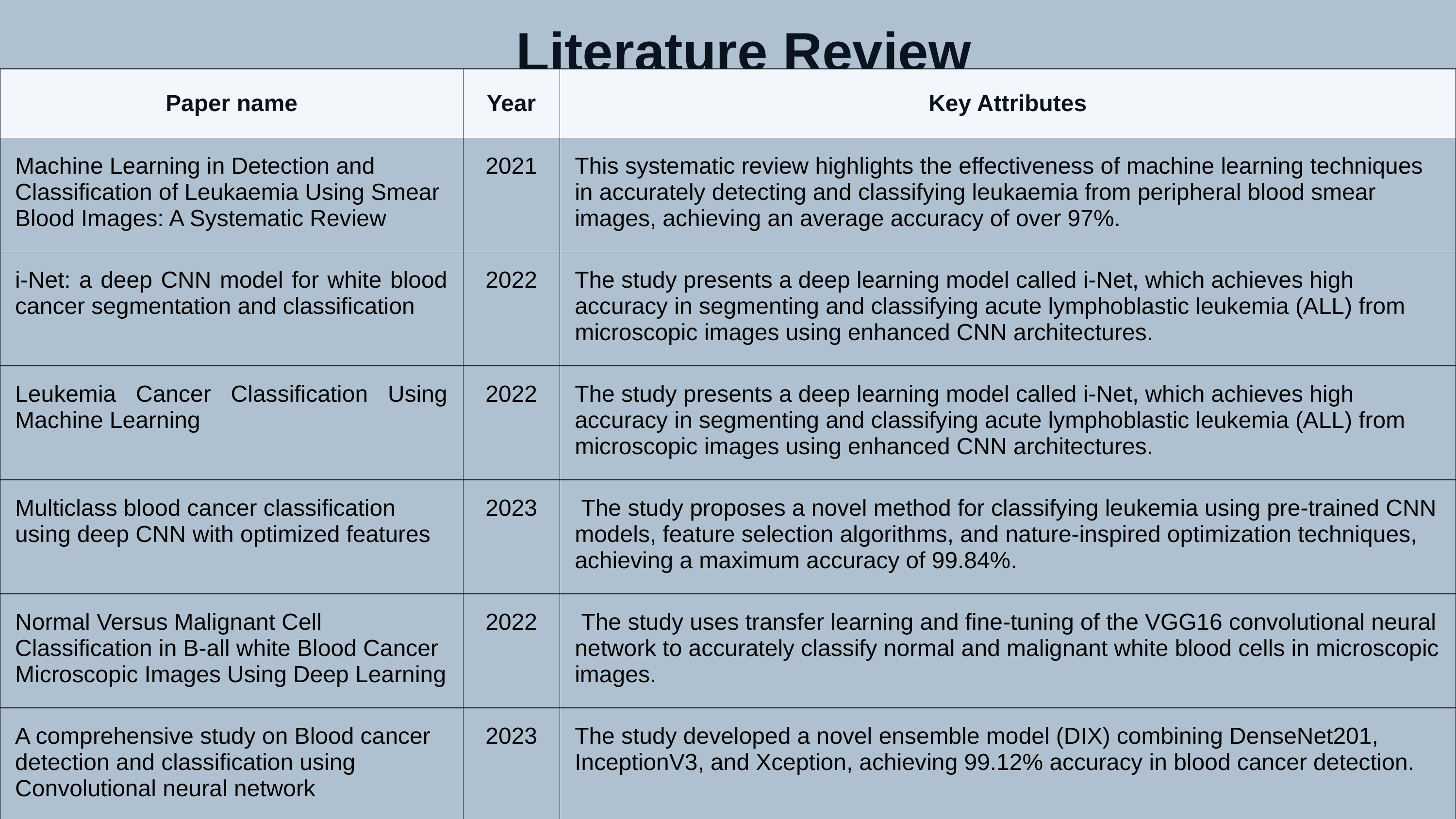

Literature Review
| Paper name | Year | Key Attributes |
| --- | --- | --- |
| Machine Learning in Detection and Classification of Leukaemia Using Smear Blood Images: A Systematic Review | 2021 | This systematic review highlights the effectiveness of machine learning techniques in accurately detecting and classifying leukaemia from peripheral blood smear images, achieving an average accuracy of over 97%. |
| i-Net: a deep CNN model for white blood cancer segmentation and classification | 2022 | The study presents a deep learning model called i-Net, which achieves high accuracy in segmenting and classifying acute lymphoblastic leukemia (ALL) from microscopic images using enhanced CNN architectures. |
| Leukemia Cancer Classification Using Machine Learning | 2022 | The study presents a deep learning model called i-Net, which achieves high accuracy in segmenting and classifying acute lymphoblastic leukemia (ALL) from microscopic images using enhanced CNN architectures. |
| Multiclass blood cancer classification using deep CNN with optimized features | 2023 | The study proposes a novel method for classifying leukemia using pre-trained CNN models, feature selection algorithms, and nature-inspired optimization techniques, achieving a maximum accuracy of 99.84%. |
| Normal Versus Malignant Cell Classification in B-all white Blood Cancer Microscopic Images Using Deep Learning | 2022 | The study uses transfer learning and fine-tuning of the VGG16 convolutional neural network to accurately classify normal and malignant white blood cells in microscopic images. |
| A comprehensive study on Blood cancer detection and classification using Convolutional neural network | 2023 | The study developed a novel ensemble model (DIX) combining DenseNet201, InceptionV3, and Xception, achieving 99.12% accuracy in blood cancer detection. |